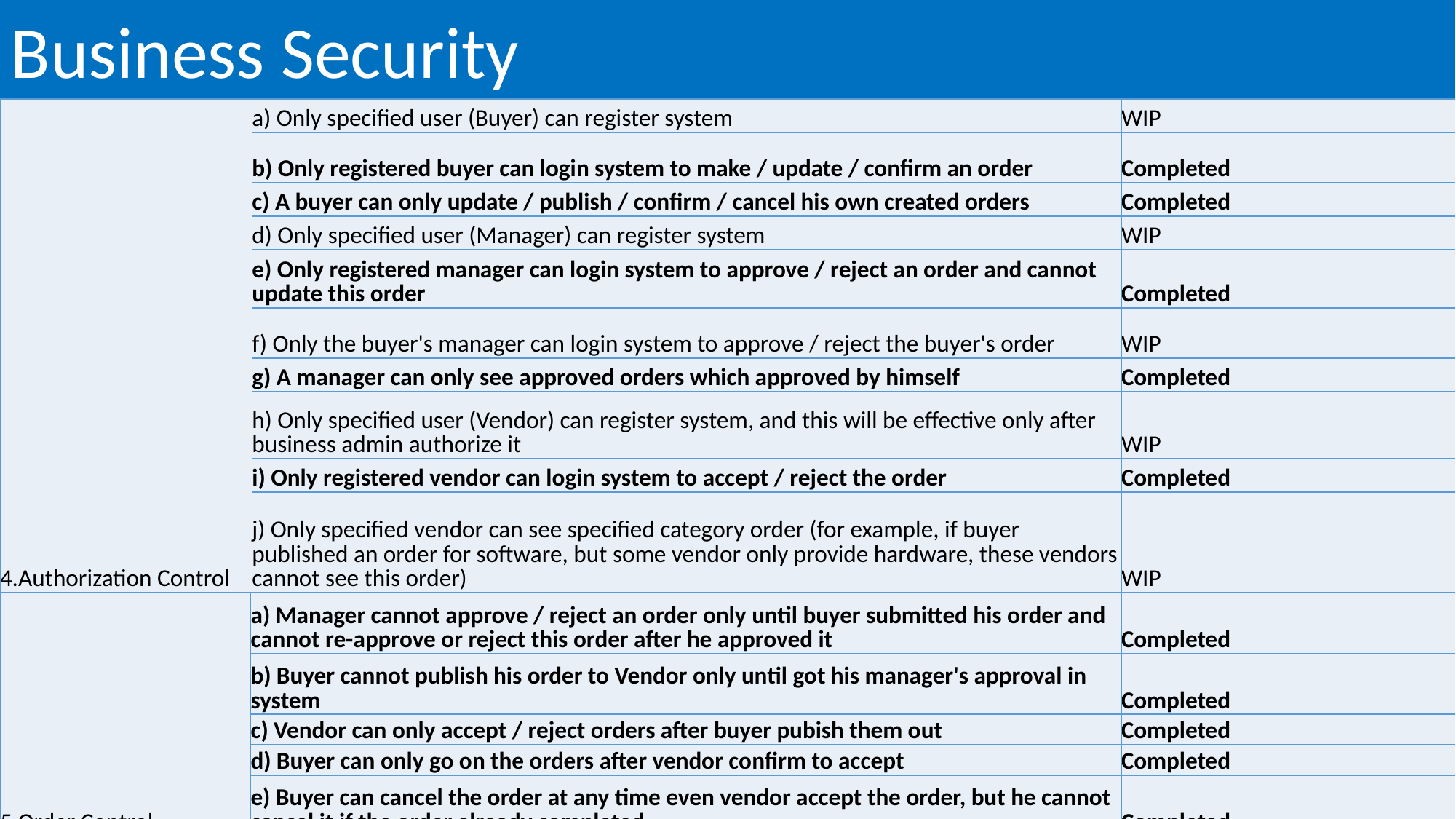

Business Security
| 4.Authorization Control | a) Only specified user (Buyer) can register system | WIP |
| --- | --- | --- |
|  | b) Only registered buyer can login system to make / update / confirm an order | Completed |
|  | c) A buyer can only update / publish / confirm / cancel his own created orders | Completed |
|  | d) Only specified user (Manager) can register system | WIP |
|  | e) Only registered manager can login system to approve / reject an order and cannot update this order | Completed |
|  | f) Only the buyer's manager can login system to approve / reject the buyer's order | WIP |
|  | g) A manager can only see approved orders which approved by himself | Completed |
|  | h) Only specified user (Vendor) can register system, and this will be effective only after business admin authorize it | WIP |
|  | i) Only registered vendor can login system to accept / reject the order | Completed |
|  | j) Only specified vendor can see specified category order (for example, if buyer published an order for software, but some vendor only provide hardware, these vendors cannot see this order) | WIP |
| 5.Order Control | a) Manager cannot approve / reject an order only until buyer submitted his order and cannot re-approve or reject this order after he approved it | Completed |
| --- | --- | --- |
|  | b) Buyer cannot publish his order to Vendor only until got his manager's approval in system | Completed |
|  | c) Vendor can only accept / reject orders after buyer pubish them out | Completed |
|  | d) Buyer can only go on the orders after vendor confirm to accept | Completed |
|  | e) Buyer can cancel the order at any time even vendor accept the order, but he cannot cancel it if the order already completed | Completed |